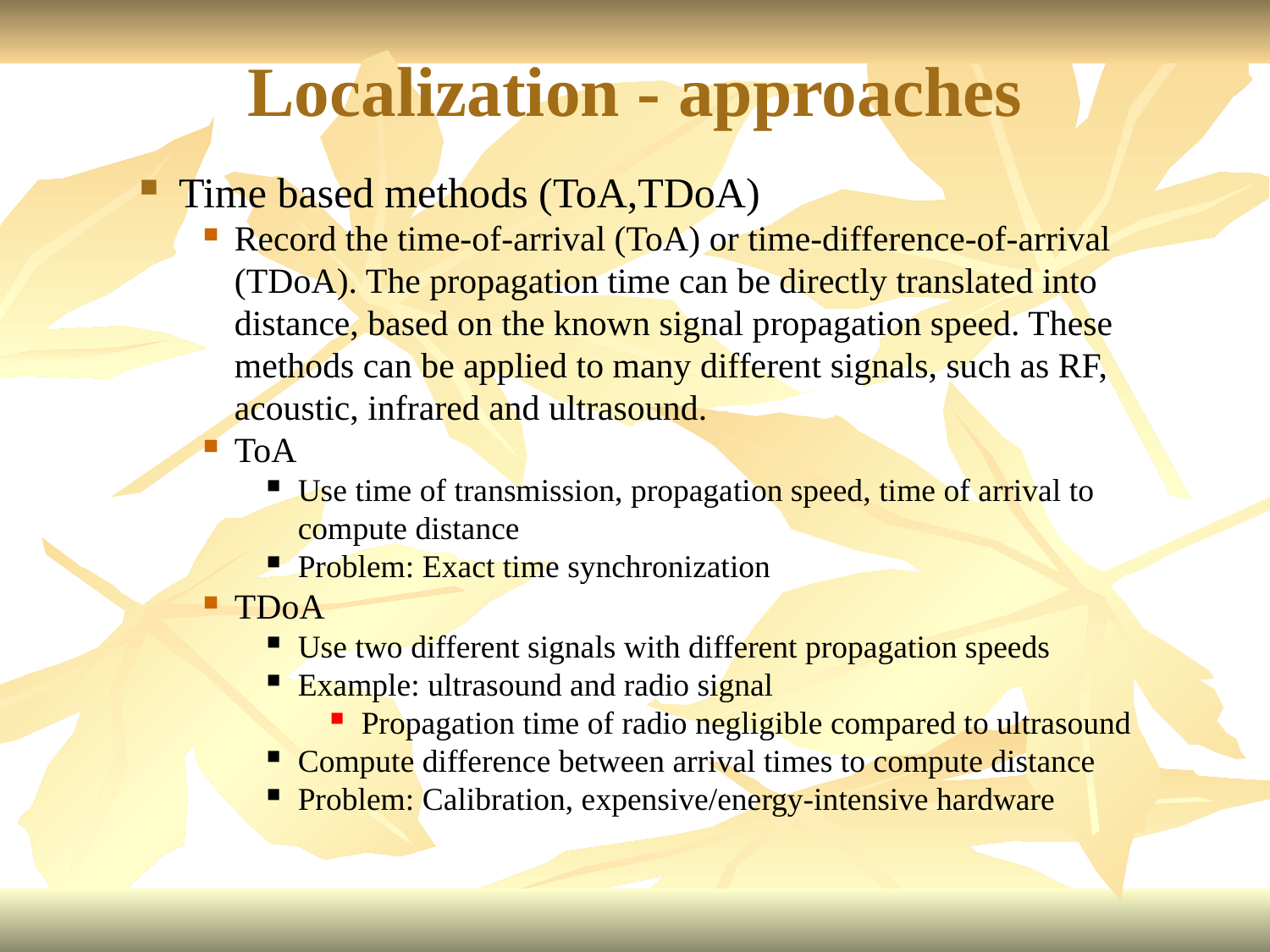

Localization - approaches
Time based methods (ToA,TDoA)
Record the time-of-arrival (ToA) or time-difference-of-arrival (TDoA). The propagation time can be directly translated into distance, based on the known signal propagation speed. These methods can be applied to many different signals, such as RF, acoustic, infrared and ultrasound.
ToA
Use time of transmission, propagation speed, time of arrival to compute distance
Problem: Exact time synchronization
TDoA
Use two different signals with different propagation speeds
Example: ultrasound and radio signal
Propagation time of radio negligible compared to ultrasound
Compute difference between arrival times to compute distance
Problem: Calibration, expensive/energy-intensive hardware